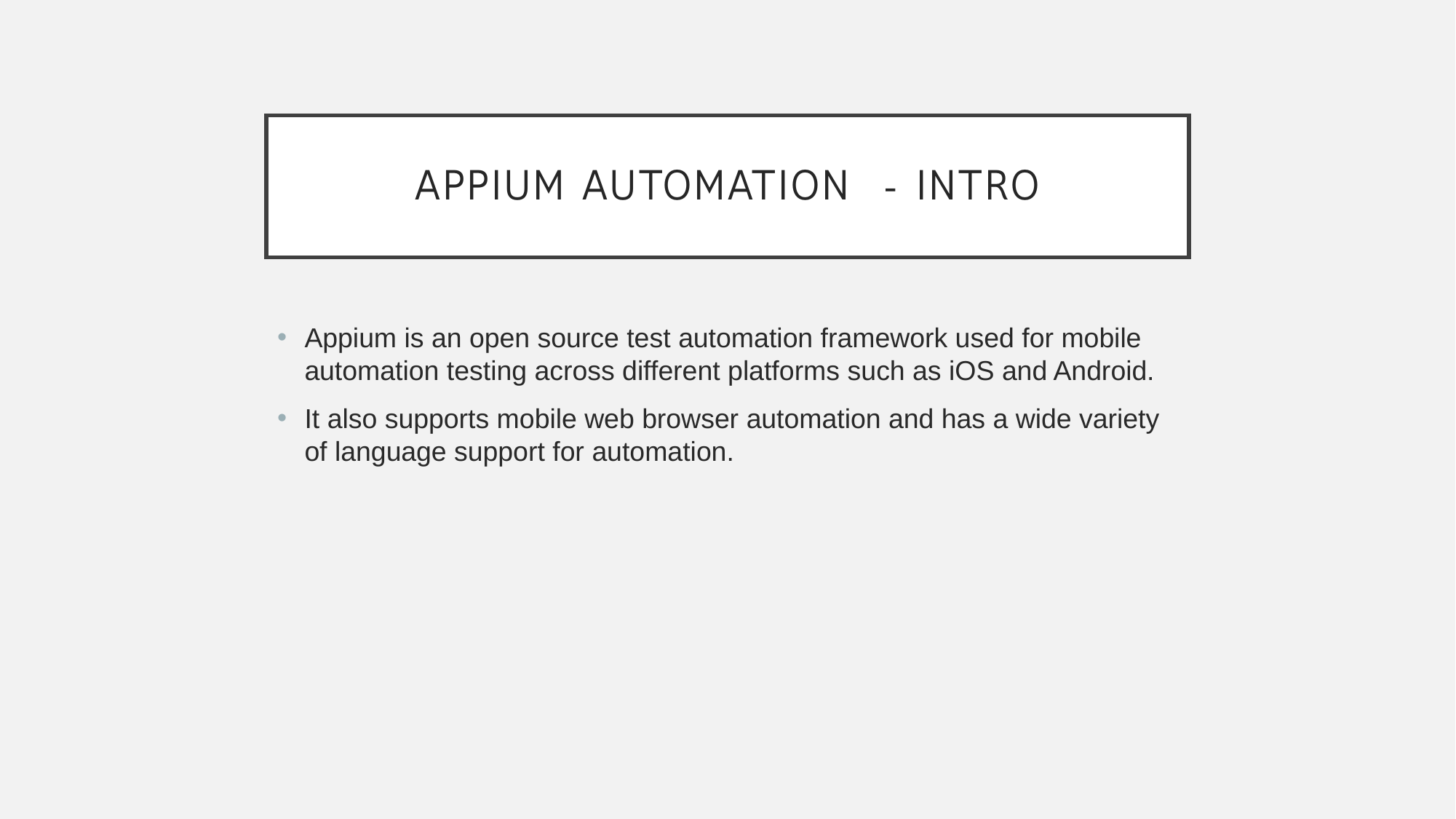

# Appium Automation  - Intro
Appium is an open source test automation framework used for mobile automation testing across different platforms such as iOS and Android.
It also supports mobile web browser automation and has a wide variety of language support for automation.